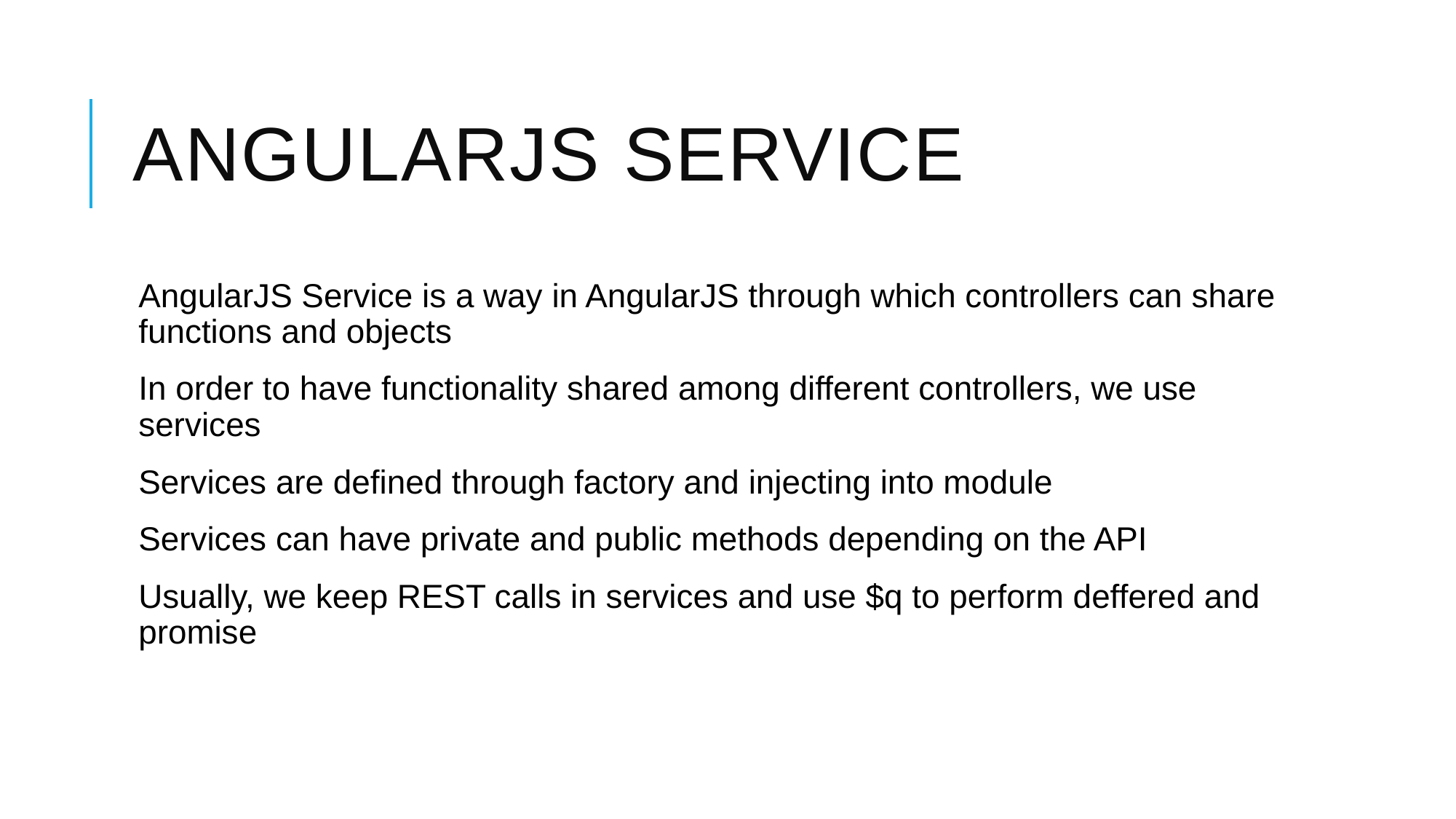

# Angularjs service
AngularJS Service is a way in AngularJS through which controllers can share functions and objects
In order to have functionality shared among different controllers, we use services
Services are defined through factory and injecting into module
Services can have private and public methods depending on the API
Usually, we keep REST calls in services and use $q to perform deffered and promise